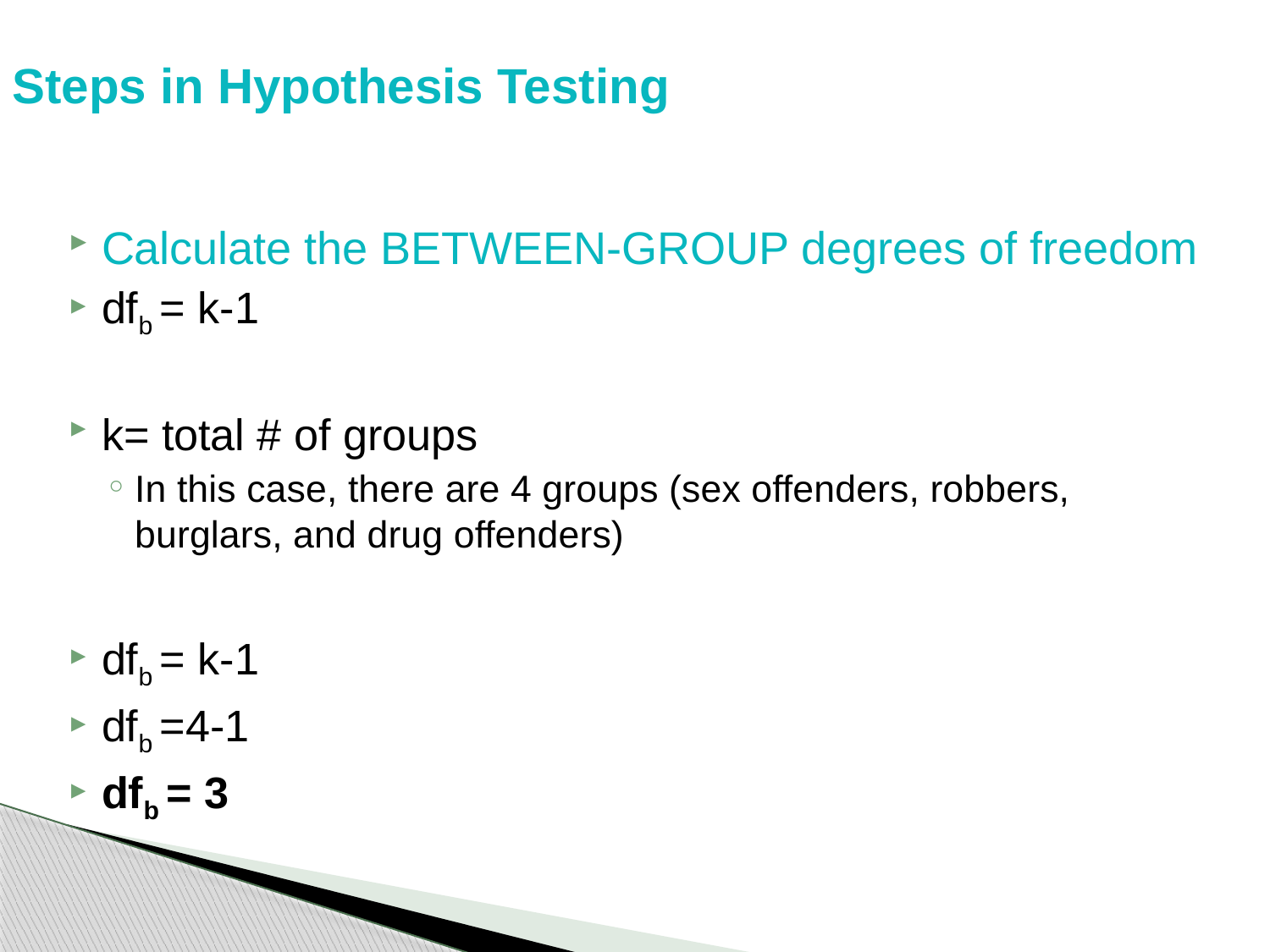

# Steps in Hypothesis Testing
Calculate the BETWEEN-GROUP degrees of freedom
dfb = k-1

k= total # of groups
In this case, there are 4 groups (sex offenders, robbers, burglars, and drug offenders)

dfb = k-1
dfb =4-1
dfb = 3